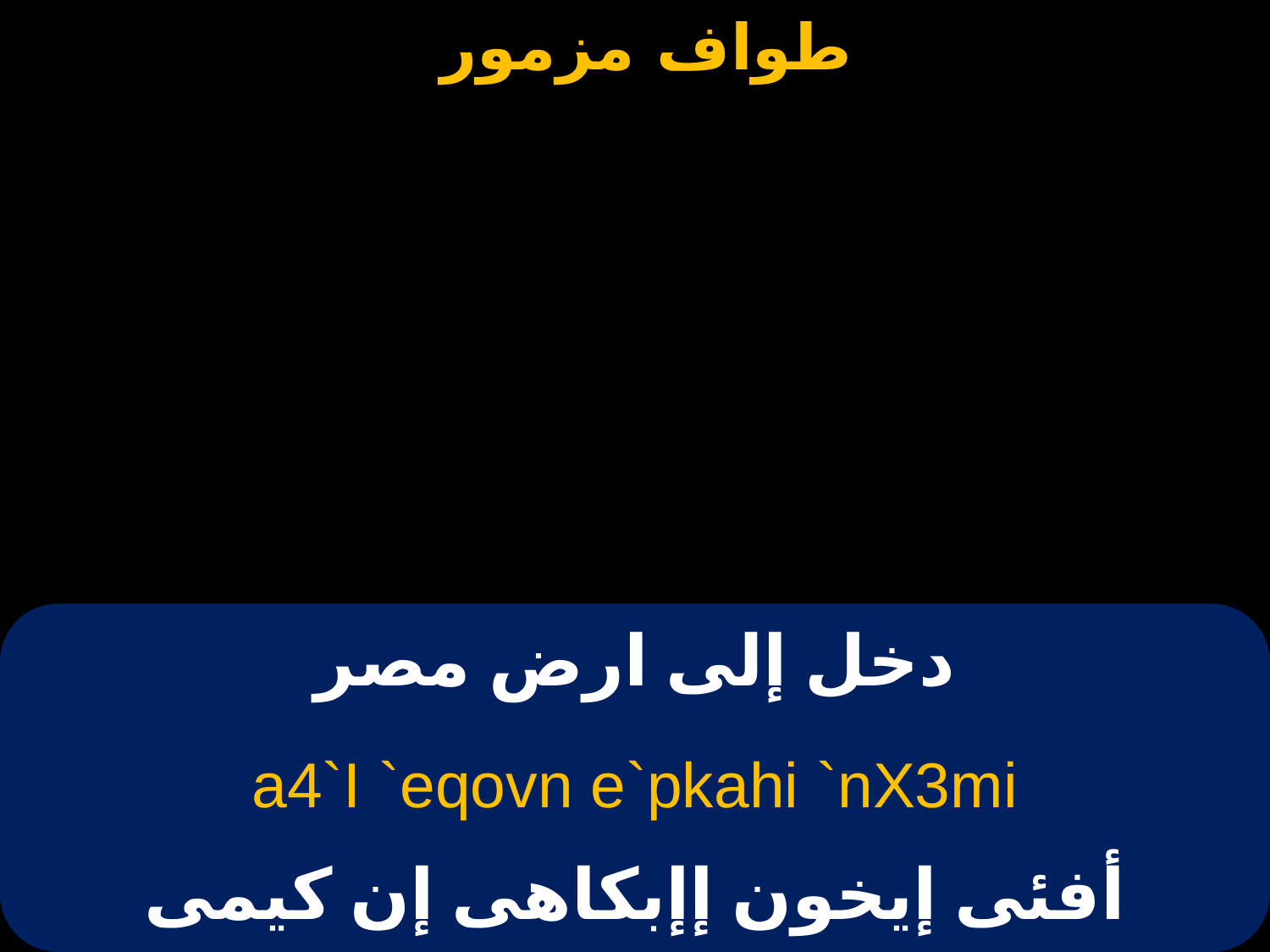

# دخل إلى ارض مصر
a4`I `eqovn e`pkahi `nX3mi
أفئى إيخون إإبكاهى إن كيمى